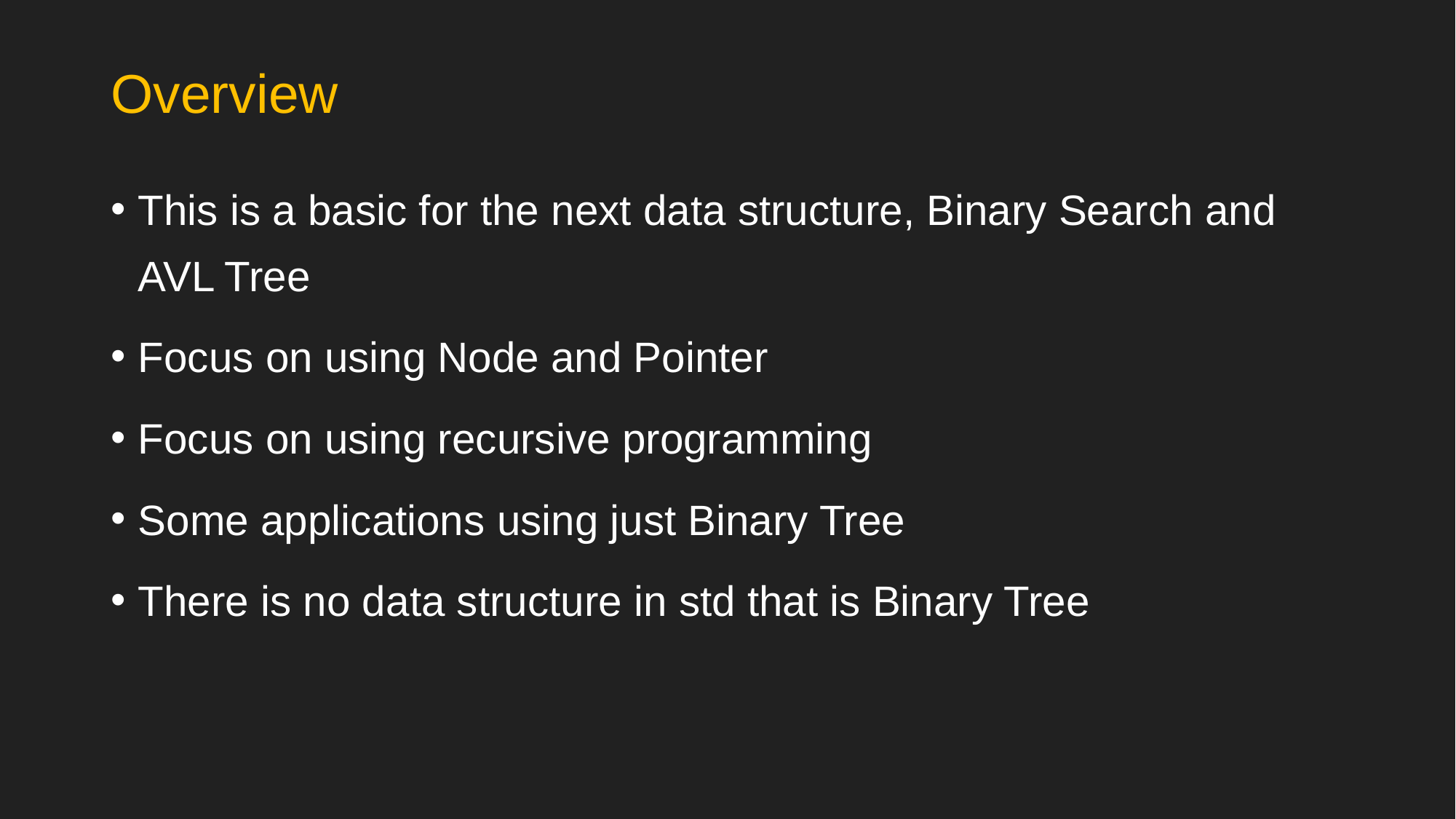

# Overview
This is a basic for the next data structure, Binary Search and AVL Tree
Focus on using Node and Pointer
Focus on using recursive programming
Some applications using just Binary Tree
There is no data structure in std that is Binary Tree